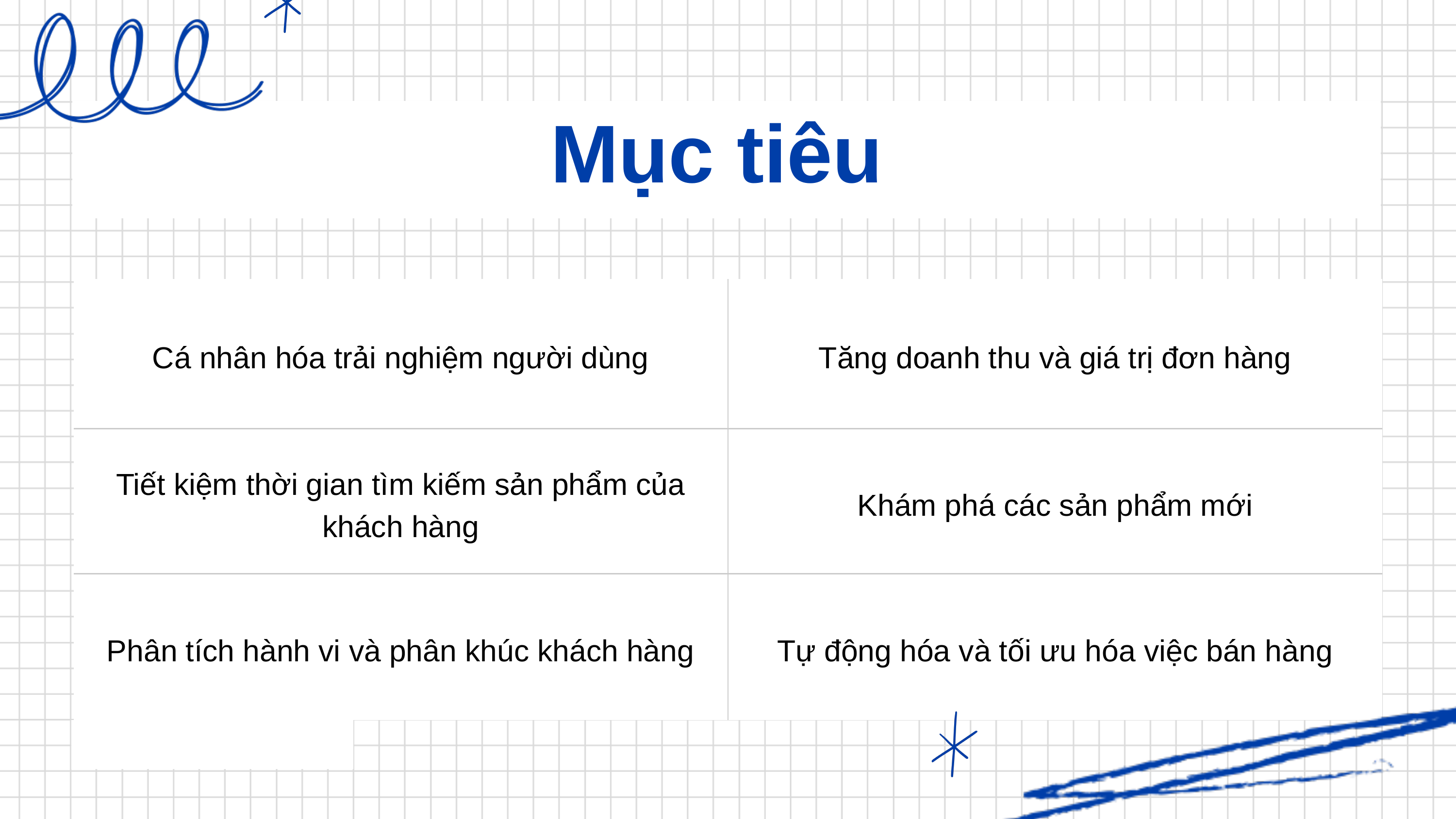

Mục tiêu
| Cá nhân hóa trải nghiệm người dùng | Tăng doanh thu và giá trị đơn hàng |
| --- | --- |
| Tiết kiệm thời gian tìm kiếm sản phẩm của khách hàng | Khám phá các sản phẩm mới |
| Phân tích hành vi và phân khúc khách hàng | Tự động hóa và tối ưu hóa việc bán hàng |